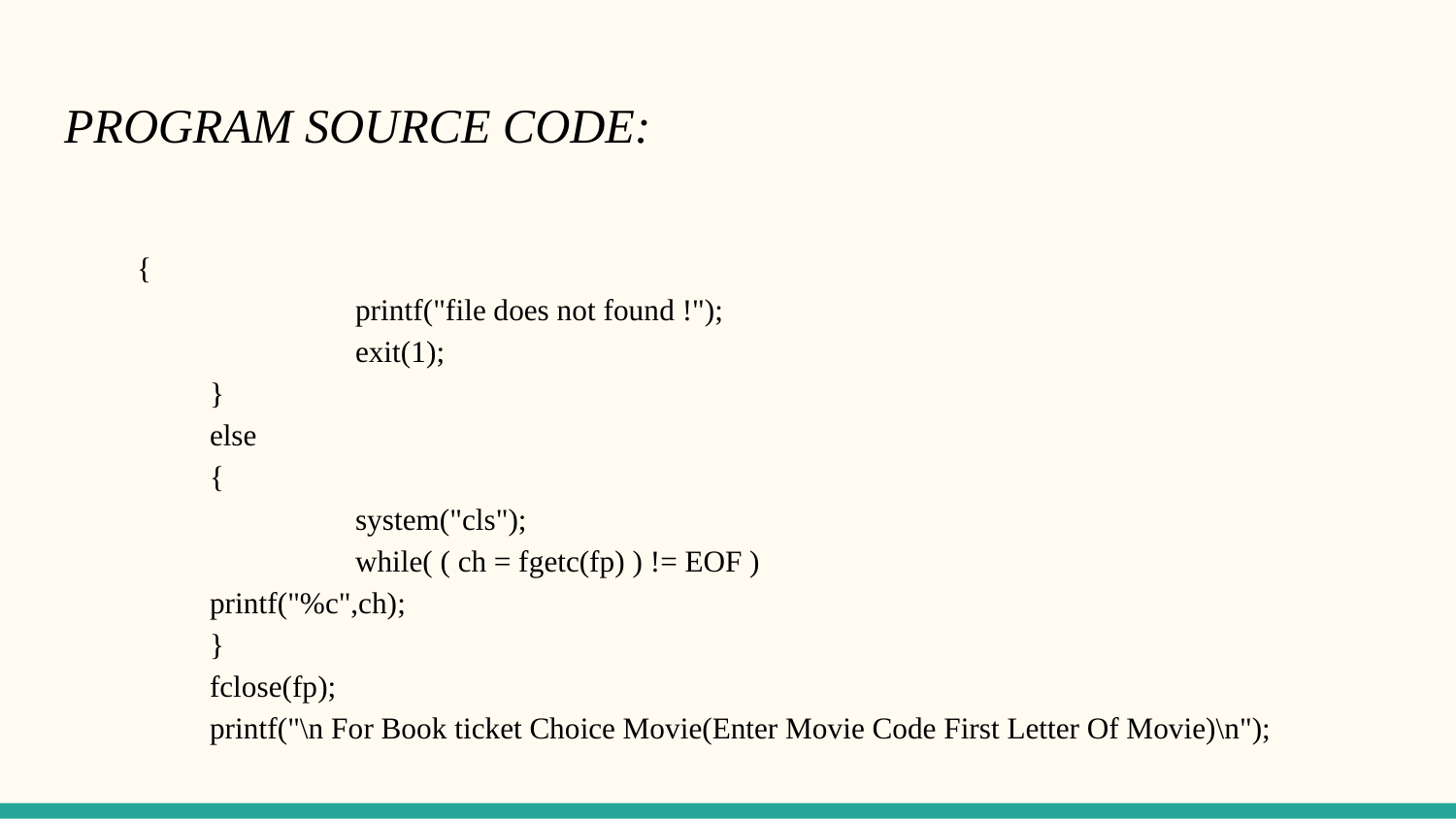

# PROGRAM SOURCE CODE:
{
		printf("file does not found !");
		exit(1);
	}
	else
	{
		system("cls");
		while( ( ch = fgetc(fp) ) != EOF )
      	printf("%c",ch);
	}
	fclose(fp);
	printf("\n For Book ticket Choice Movie(Enter Movie Code First Letter Of Movie)\n");